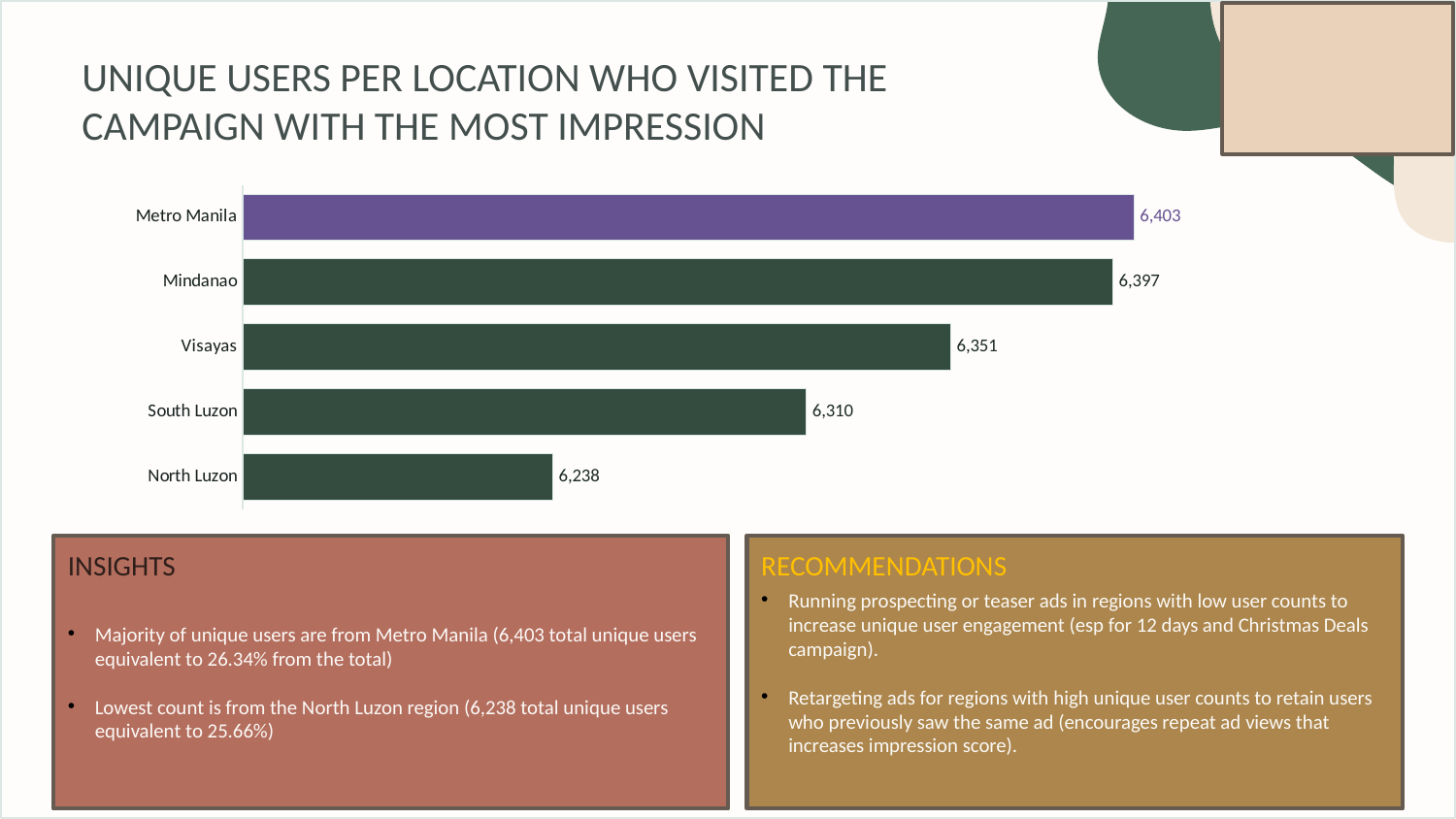

### Chart

| Category | 12 Days of Christmas Deals |
|---|---|
| North Luzon | 6238.0 |
| South Luzon | 6310.0 |
| Visayas | 6351.0 |
| Mindanao | 6397.0 |
| Metro Manila | 6403.0 |
UNIQUE USERS PER LOCATION WHO VISITED THE CAMPAIGN WITH THE MOST IMPRESSION

Majority of unique users are from Metro Manila (6,403 total unique users equivalent to 26.34% from the total)

Lowest count is from the North Luzon region (6,238 total unique users equivalent to 25.66%)

Running prospecting or teaser ads in regions with low user counts to increase unique user engagement (esp for 12 days and Christmas Deals campaign).

Retargeting ads for regions with high unique user counts to retain users who previously saw the same ad (encourages repeat ad views that increases impression score).
INSIGHTS
RECOMMENDATIONS
Insights: